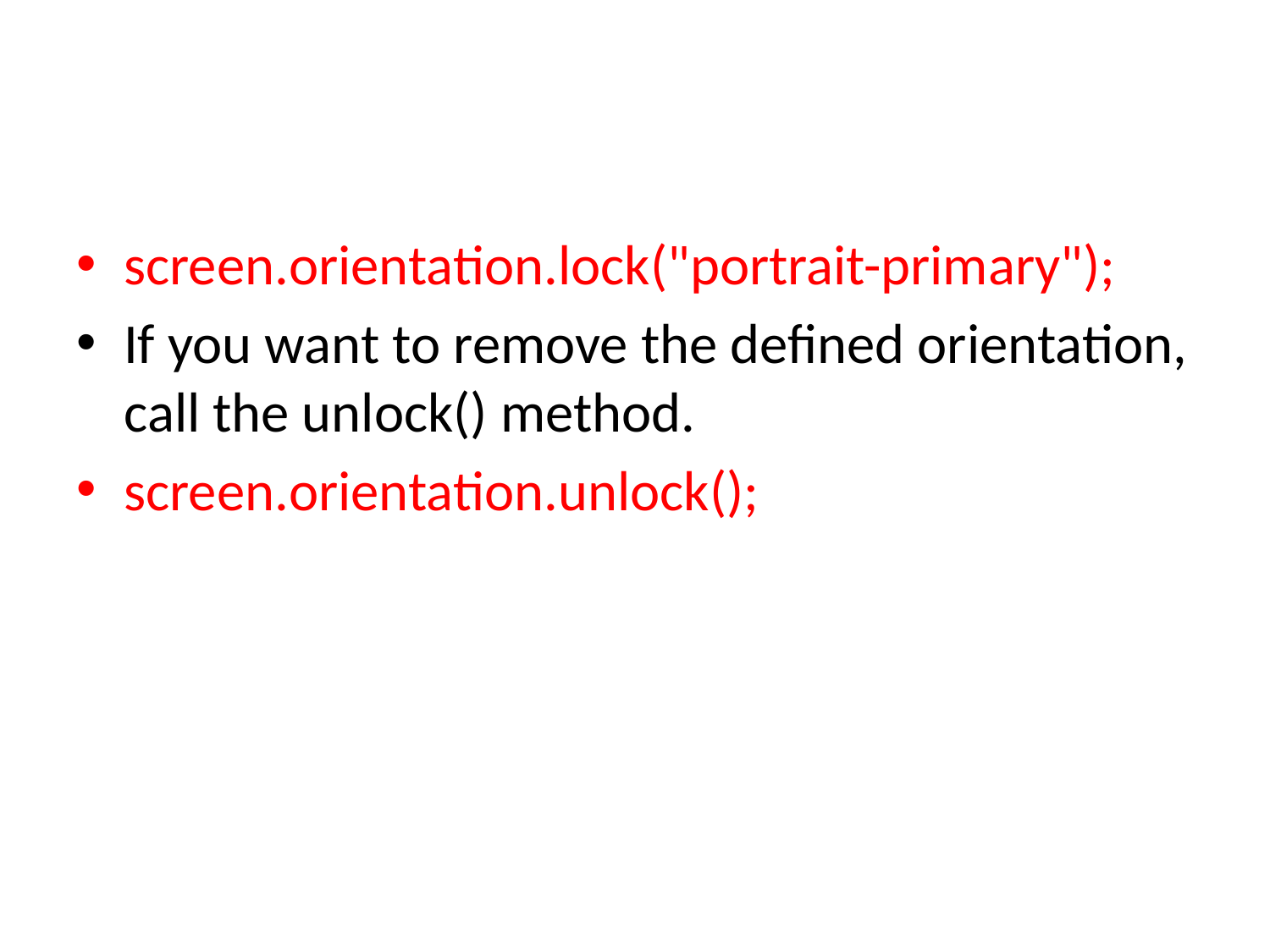

#
screen.orientation.lock("portrait-primary");
If you want to remove the defined orientation, call the unlock() method.
screen.orientation.unlock();